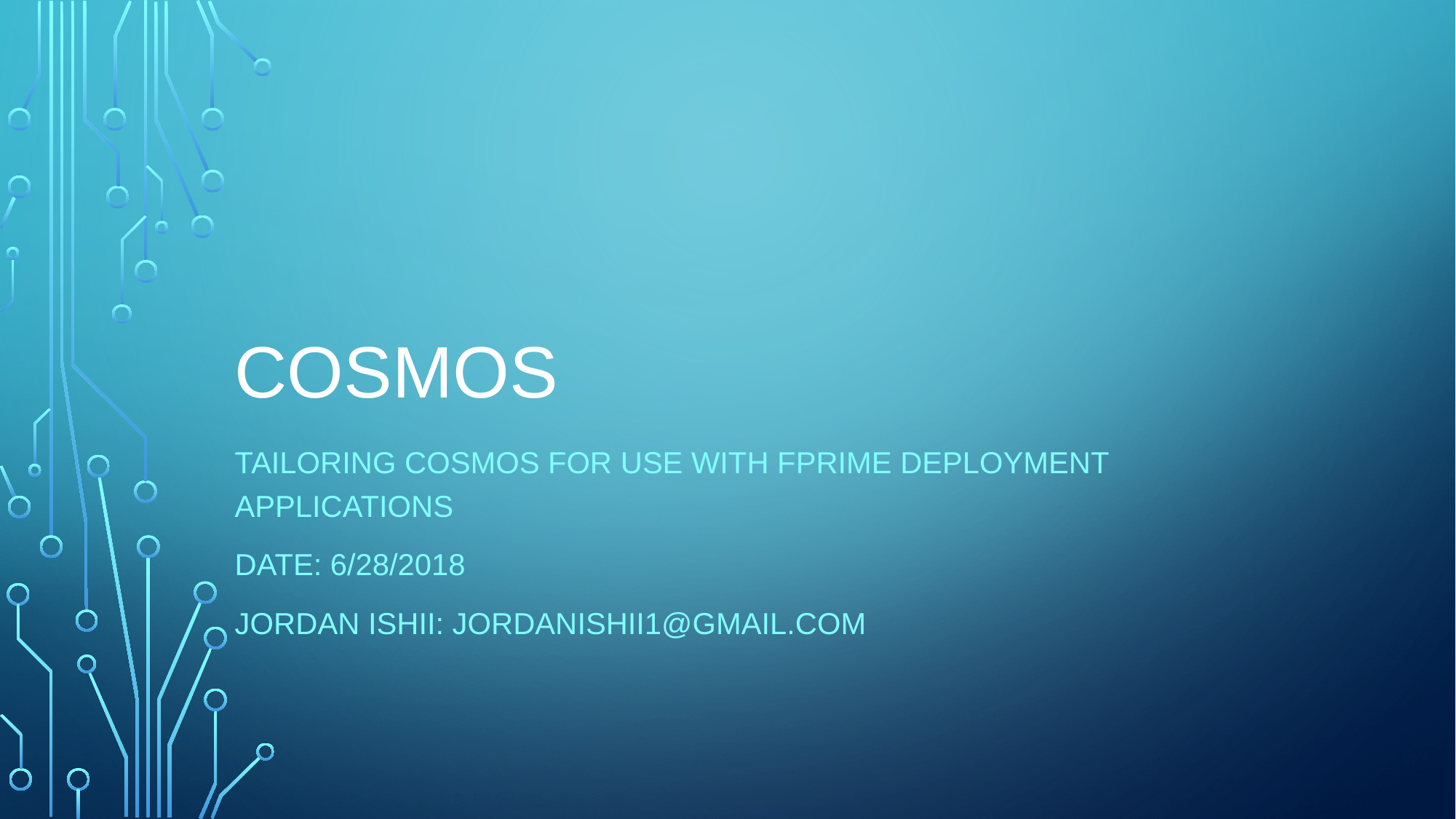

# Cosmos
Tailoring cosmos for use with fprime deployment applications
Date: 6/28/2018
Jordan ishii: jordanishii1@gmail.com